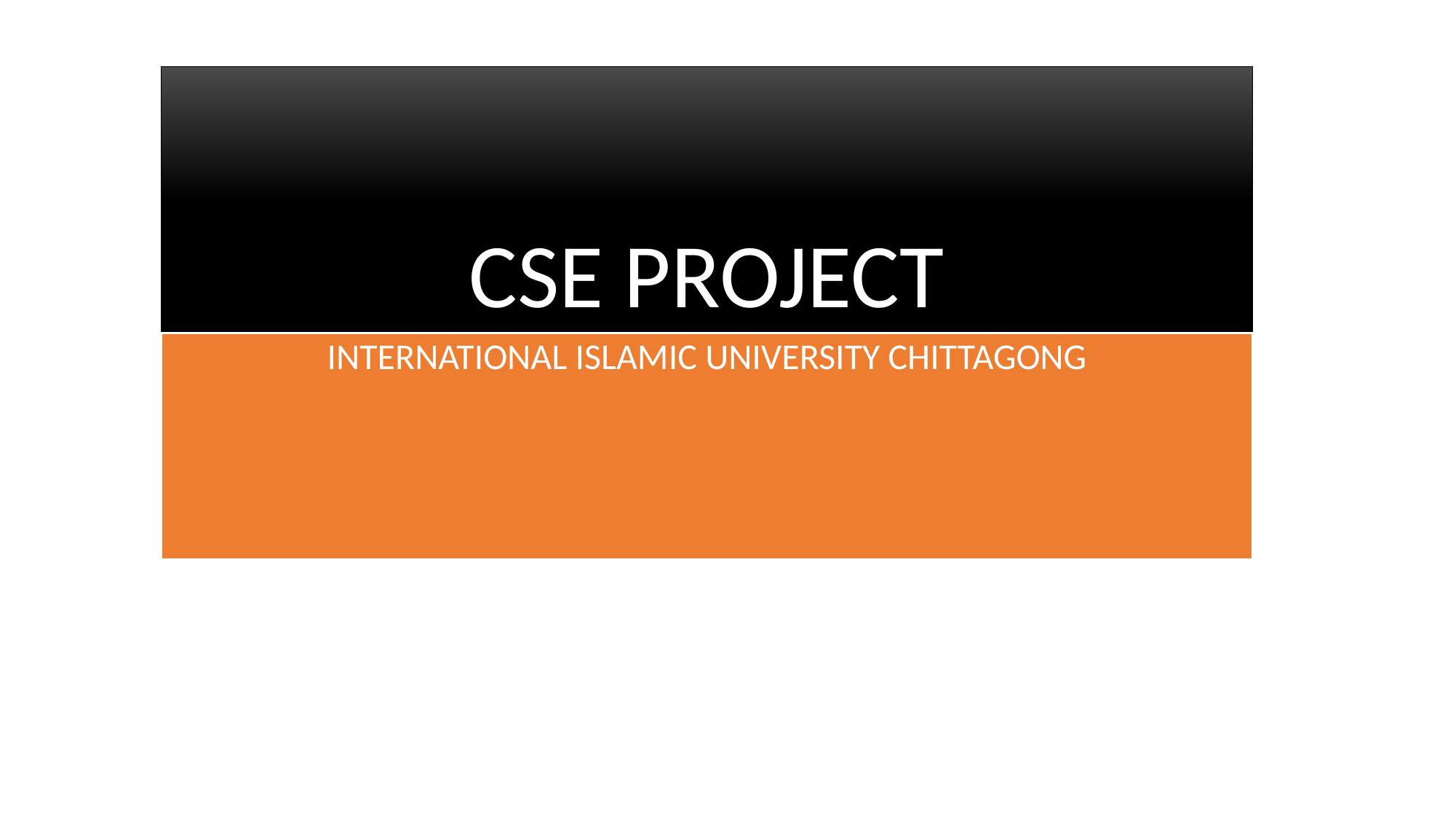

# CSE PROJECT
INTERNATIONAL ISLAMIC UNIVERSITY CHITTAGONG